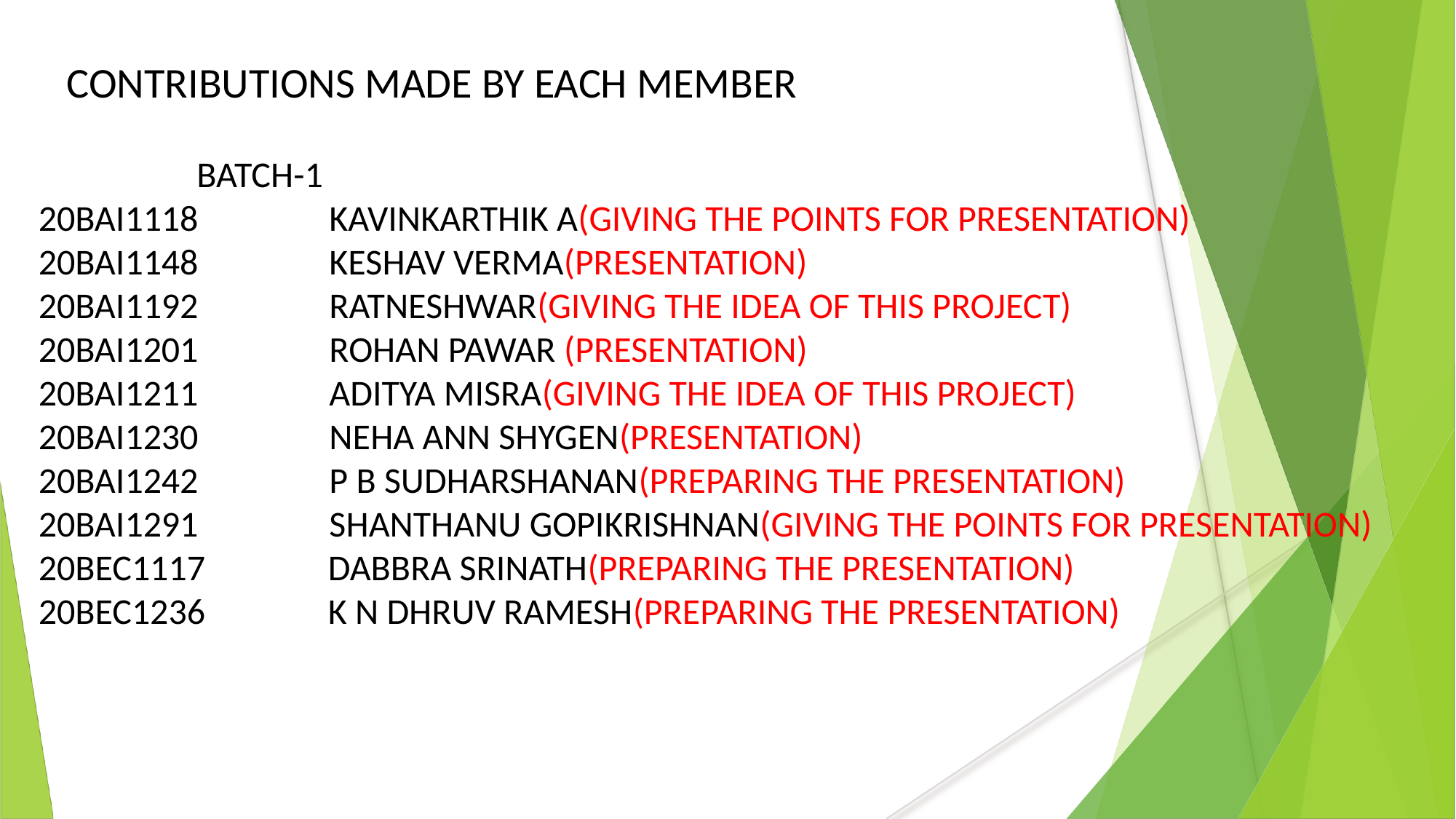

CONTRIBUTIONS MADE BY EACH MEMBER

	      BATCH-1
20BAI1118                KAVINKARTHIK A(GIVING THE POINTS FOR PRESENTATION)
20BAI1148                KESHAV VERMA(PRESENTATION)
20BAI1192                RATNESHWAR(GIVING THE IDEA OF THIS PROJECT)
20BAI1201                ROHAN PAWAR (PRESENTATION)
20BAI1211                ADITYA MISRA(GIVING THE IDEA OF THIS PROJECT)
20BAI1230                NEHA ANN SHYGEN(PRESENTATION)
20BAI1242                P B SUDHARSHANAN(PREPARING THE PRESENTATION)
20BAI1291                SHANTHANU GOPIKRISHNAN(GIVING THE POINTS FOR PRESENTATION)
20BEC1117               DABBRA SRINATH(PREPARING THE PRESENTATION)
20BEC1236               K N DHRUV RAMESH(PREPARING THE PRESENTATION)